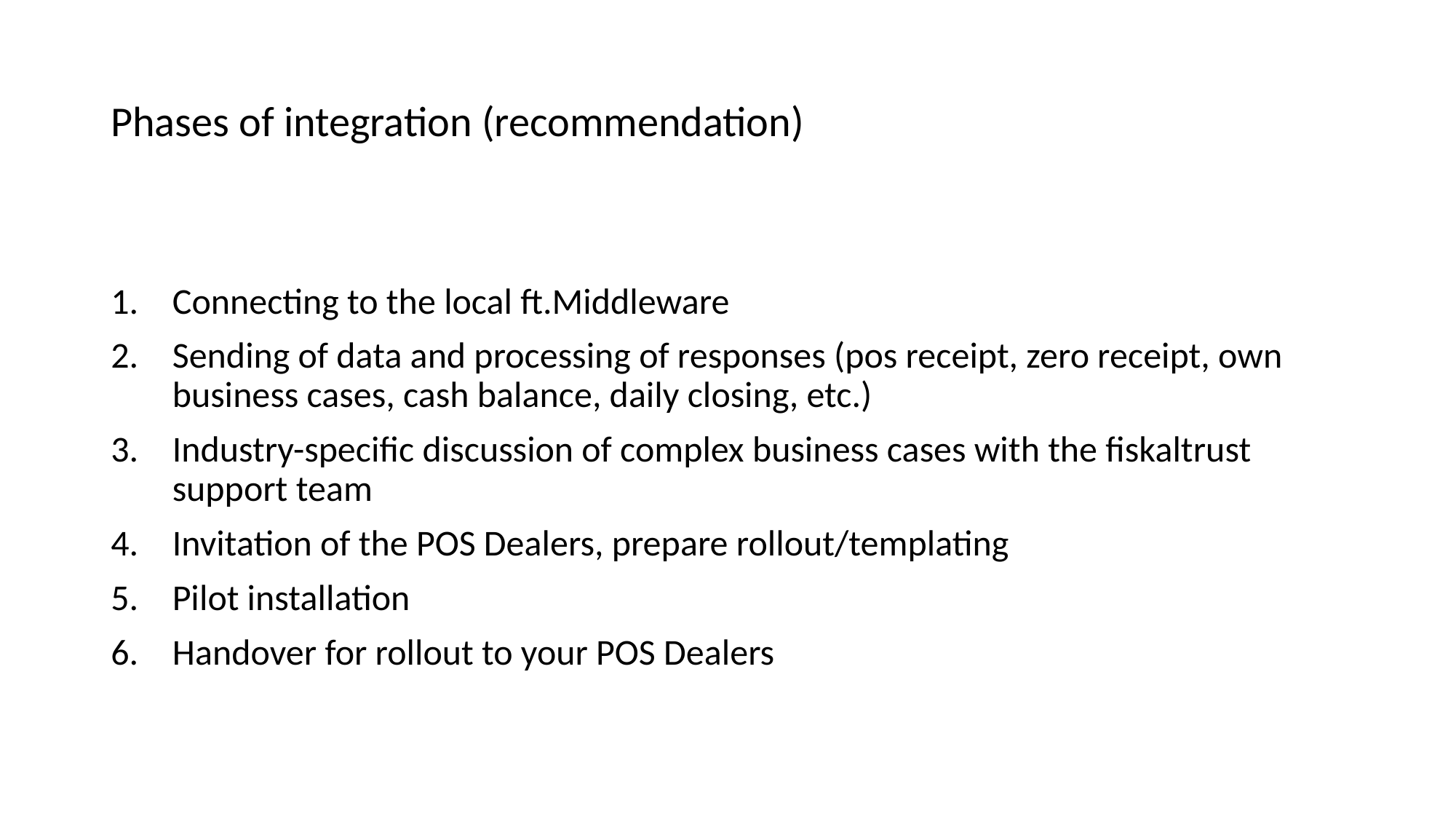

# Phases of integration (recommendation)

Connecting to the local ft.Middleware
Sending of data and processing of responses (pos receipt, zero receipt, own business cases, cash balance, daily closing, etc.)
Industry-specific discussion of complex business cases with the fiskaltrust support team
Invitation of the POS Dealers, prepare rollout/templating
Pilot installation
Handover for rollout to your POS Dealers